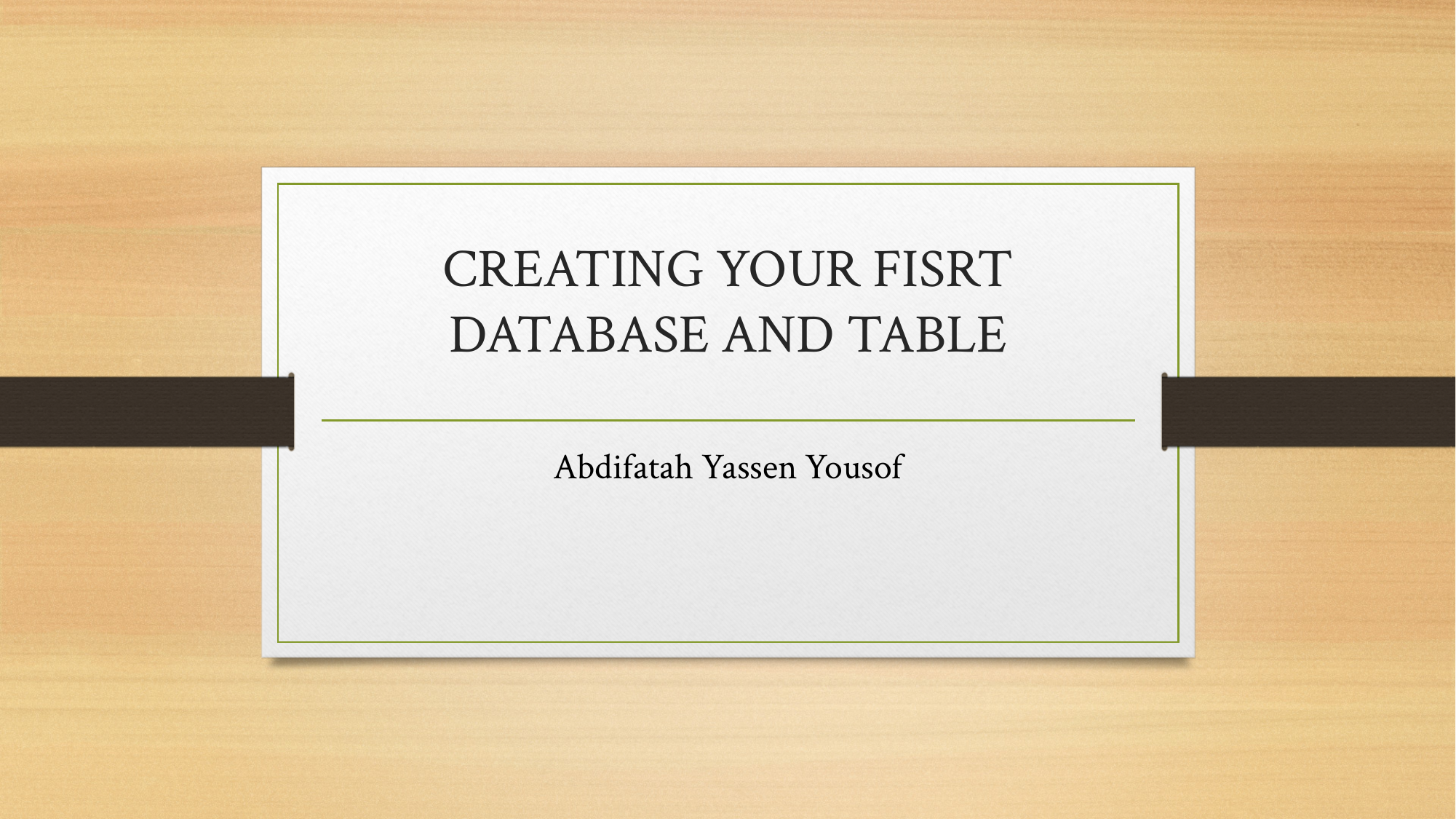

# CREATING YOUR FISRT DATABASE AND TABLE
Abdifatah Yassen Yousof